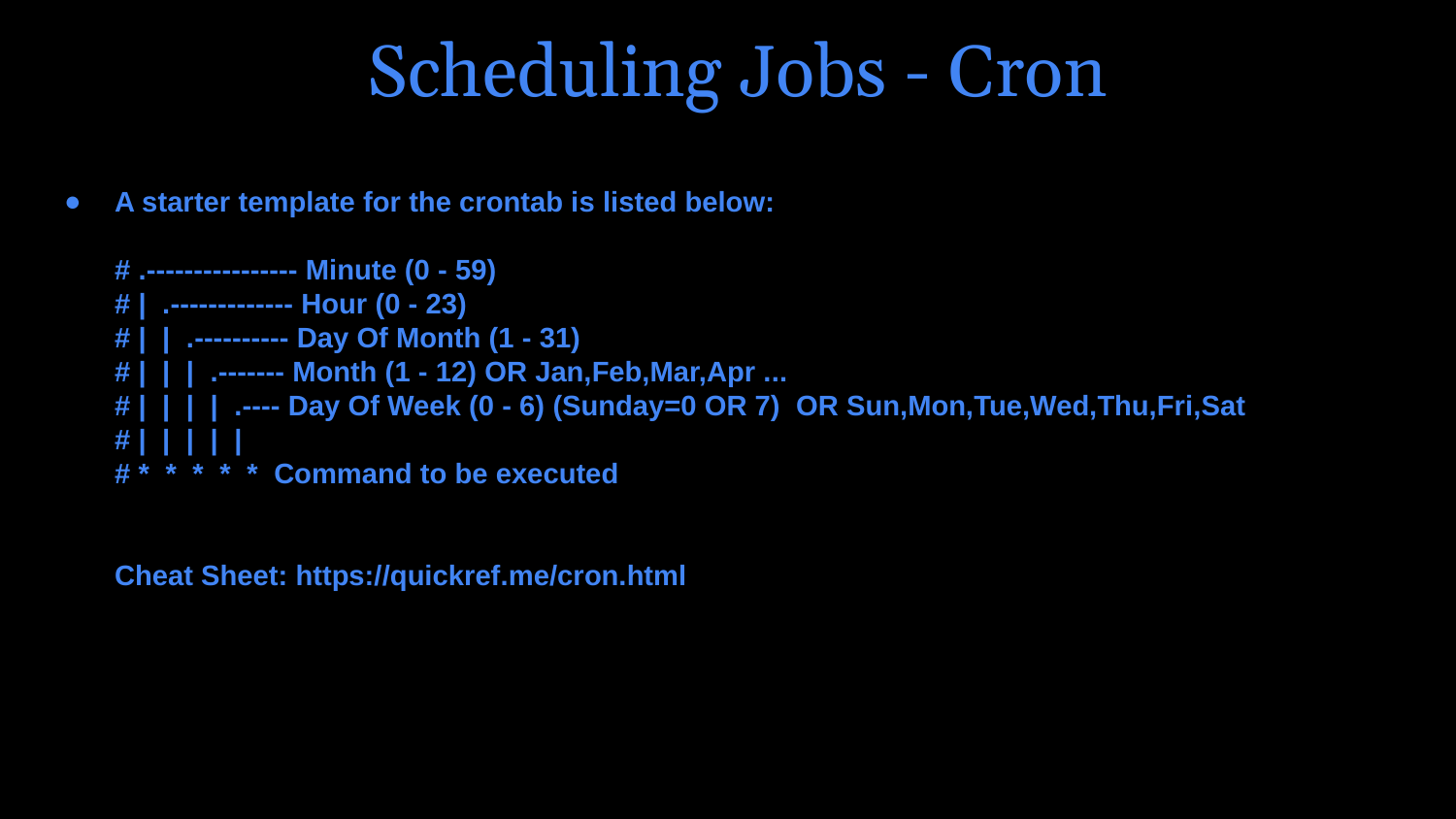

# Scheduling Jobs - Cron

A starter template for the crontab is listed below:

# .---------------- Minute (0 - 59)
# |  .------------- Hour (0 - 23)
# |  |  .---------- Day Of Month (1 - 31)
# |  |  |  .------- Month (1 - 12) OR Jan,Feb,Mar,Apr ...
# |  |  |  |  .---- Day Of Week (0 - 6) (Sunday=0 OR 7)  OR Sun,Mon,Tue,Wed,Thu,Fri,Sat
# |  |  |  |  |
# *  *  *  *  *  Command to be executed

Cheat Sheet: https://quickref.me/cron.html